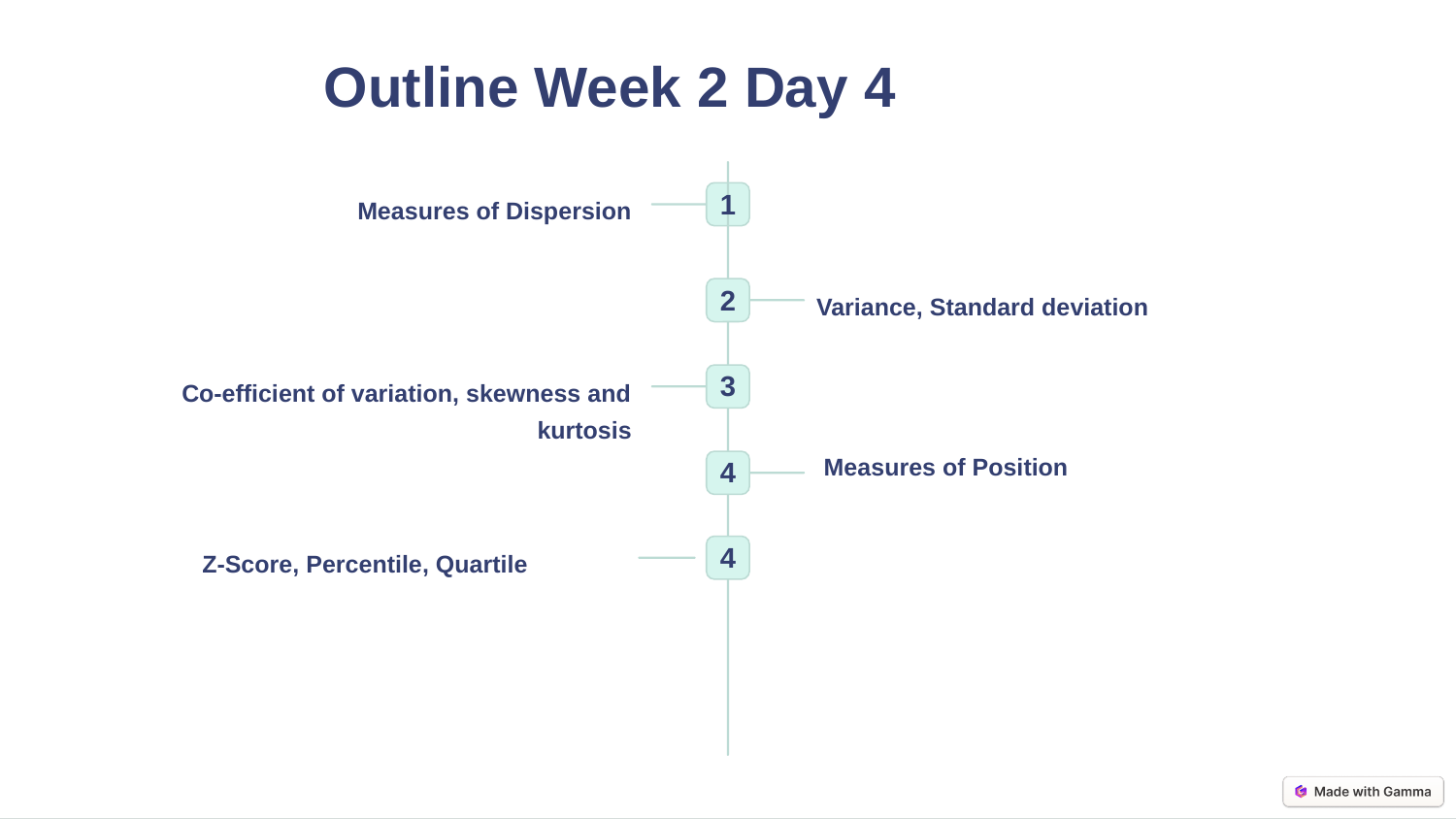

Outline Week 2 Day 4

1
Measures of Dispersion

2
Variance, Standard deviation

3
Co-efficient of variation, skewness and
kurtosis

Measures of Position

4

4
Z-Score, Percentile, Quartile